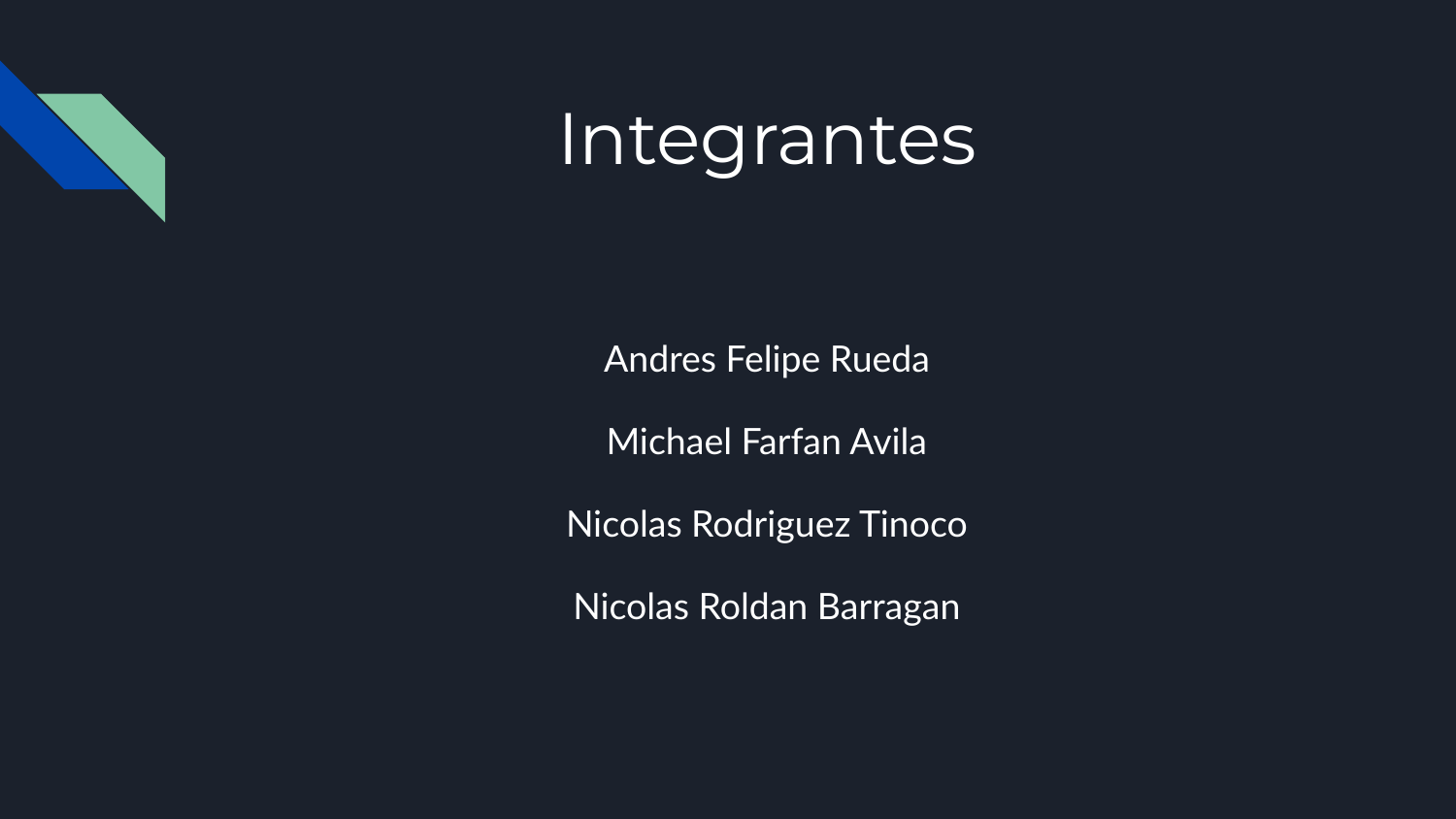

# Integrantes

Andres Felipe Rueda
Michael Farfan Avila
Nicolas Rodriguez Tinoco
Nicolas Roldan Barragan